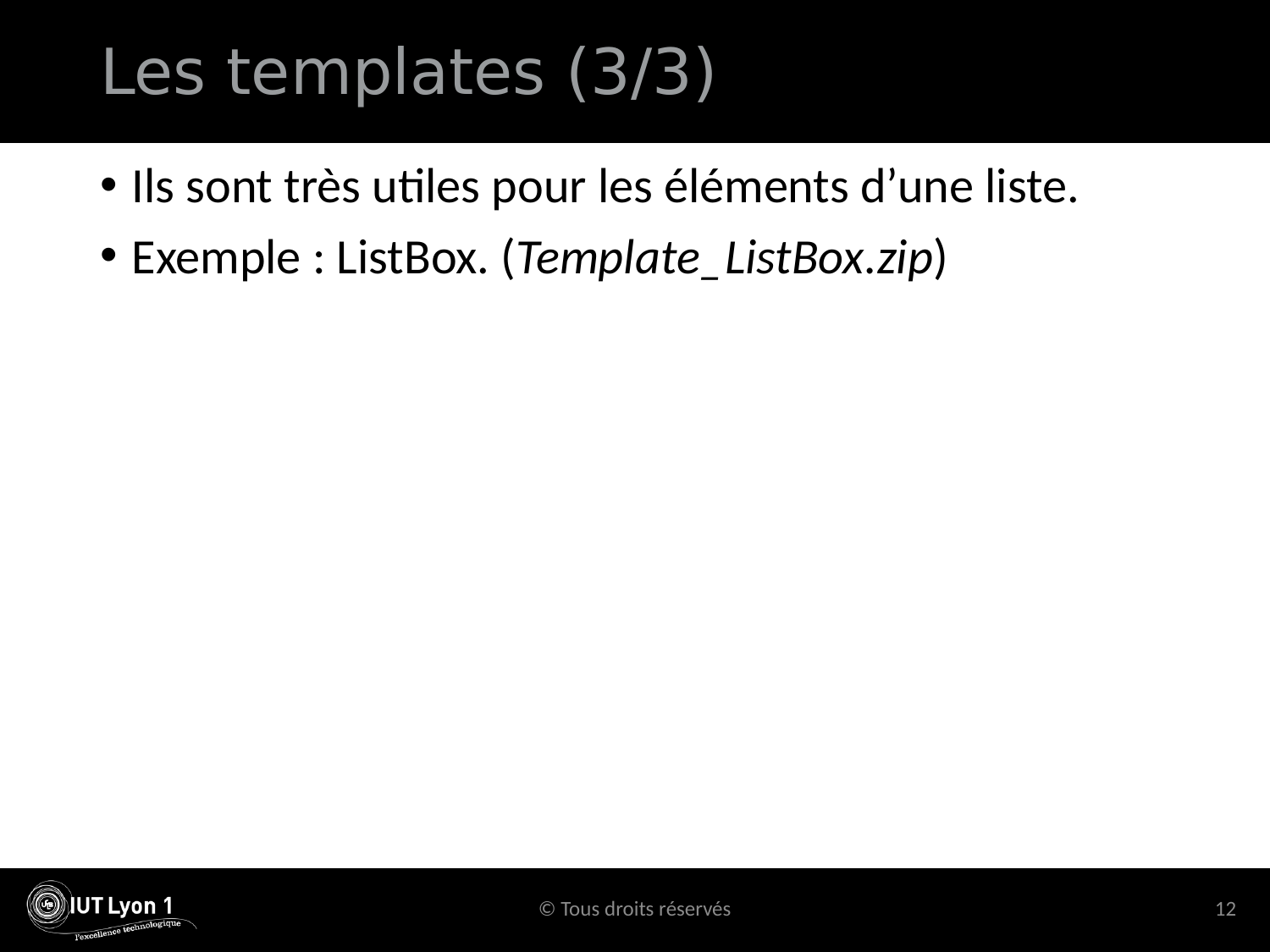

# Les templates (3/3)
Ils sont très utiles pour les éléments d’une liste.
Exemple : ListBox. (Template_ListBox.zip)
© Tous droits réservés
12